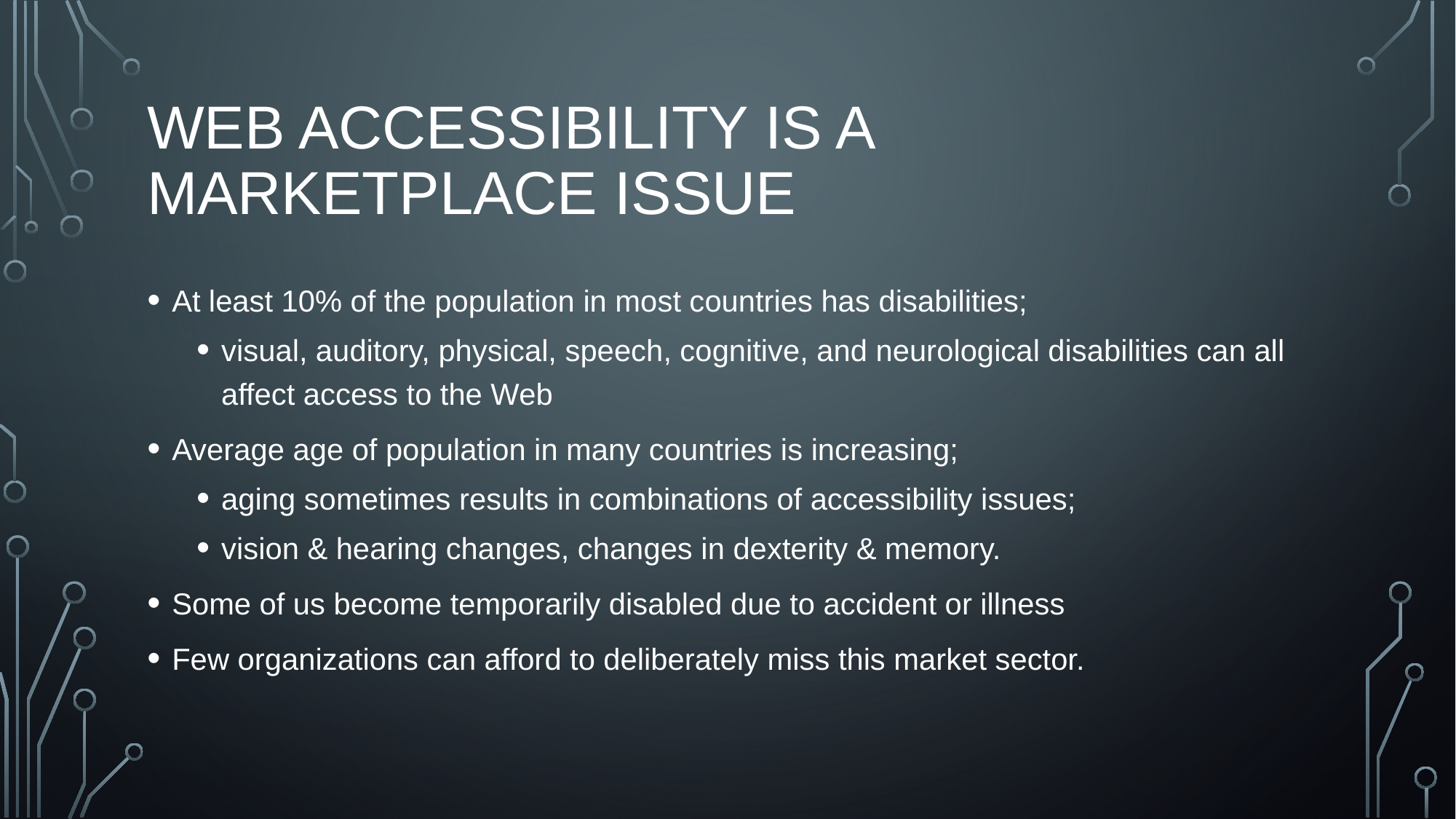

# Web Accessibility is a Marketplace Issue
At least 10% of the population in most countries has disabilities;
visual, auditory, physical, speech, cognitive, and neurological disabilities can all affect access to the Web
Average age of population in many countries is increasing;
aging sometimes results in combinations of accessibility issues;
vision & hearing changes, changes in dexterity & memory.
Some of us become temporarily disabled due to accident or illness
Few organizations can afford to deliberately miss this market sector.